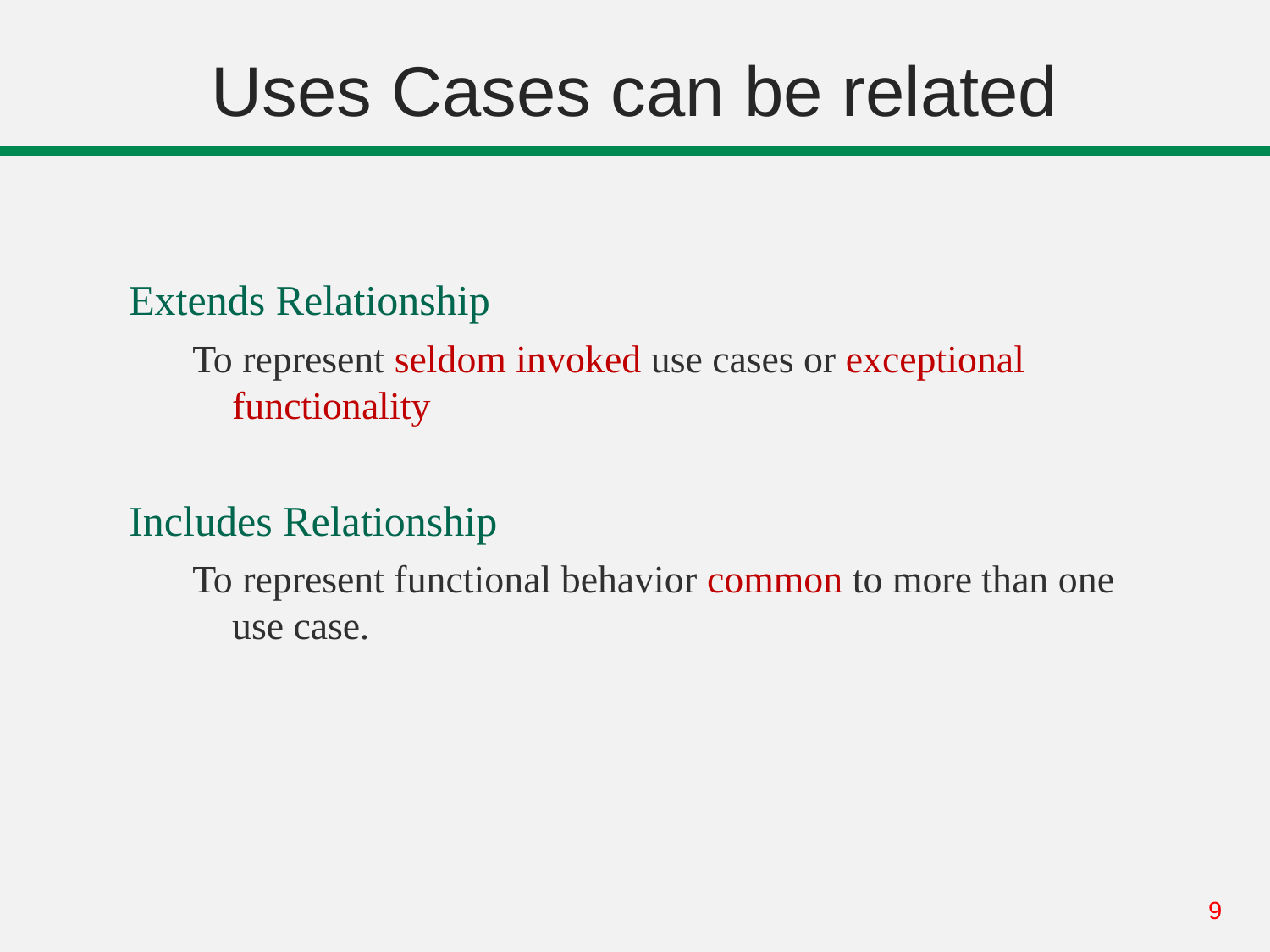

# Uses Cases can be related
Extends Relationship
To represent seldom invoked use cases or exceptional functionality

Includes Relationship
To represent functional behavior common to more than one use case.